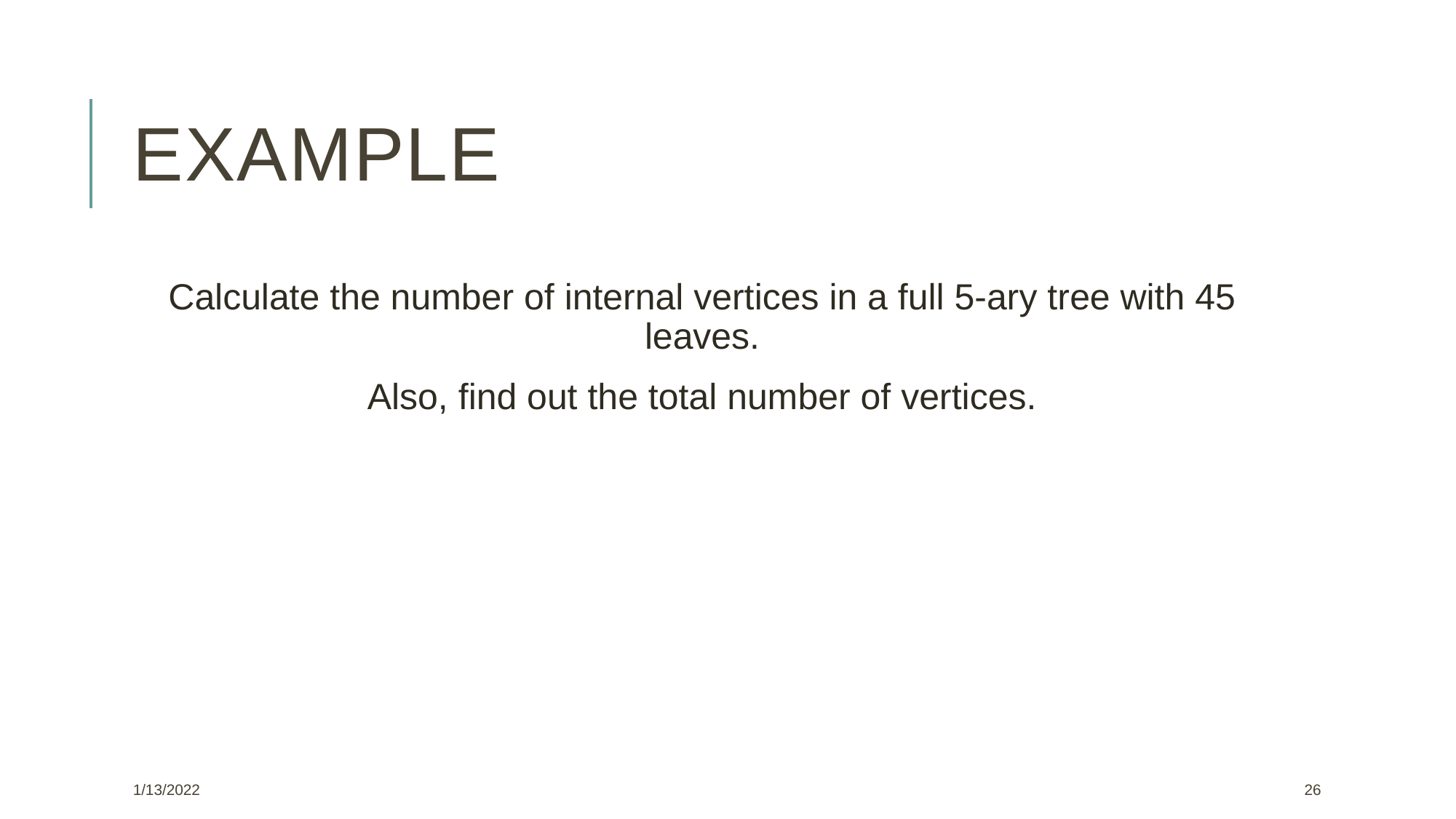

# Example
Calculate the number of internal vertices in a full 5-ary tree with 45 leaves.
Also, find out the total number of vertices.
1/13/2022
26